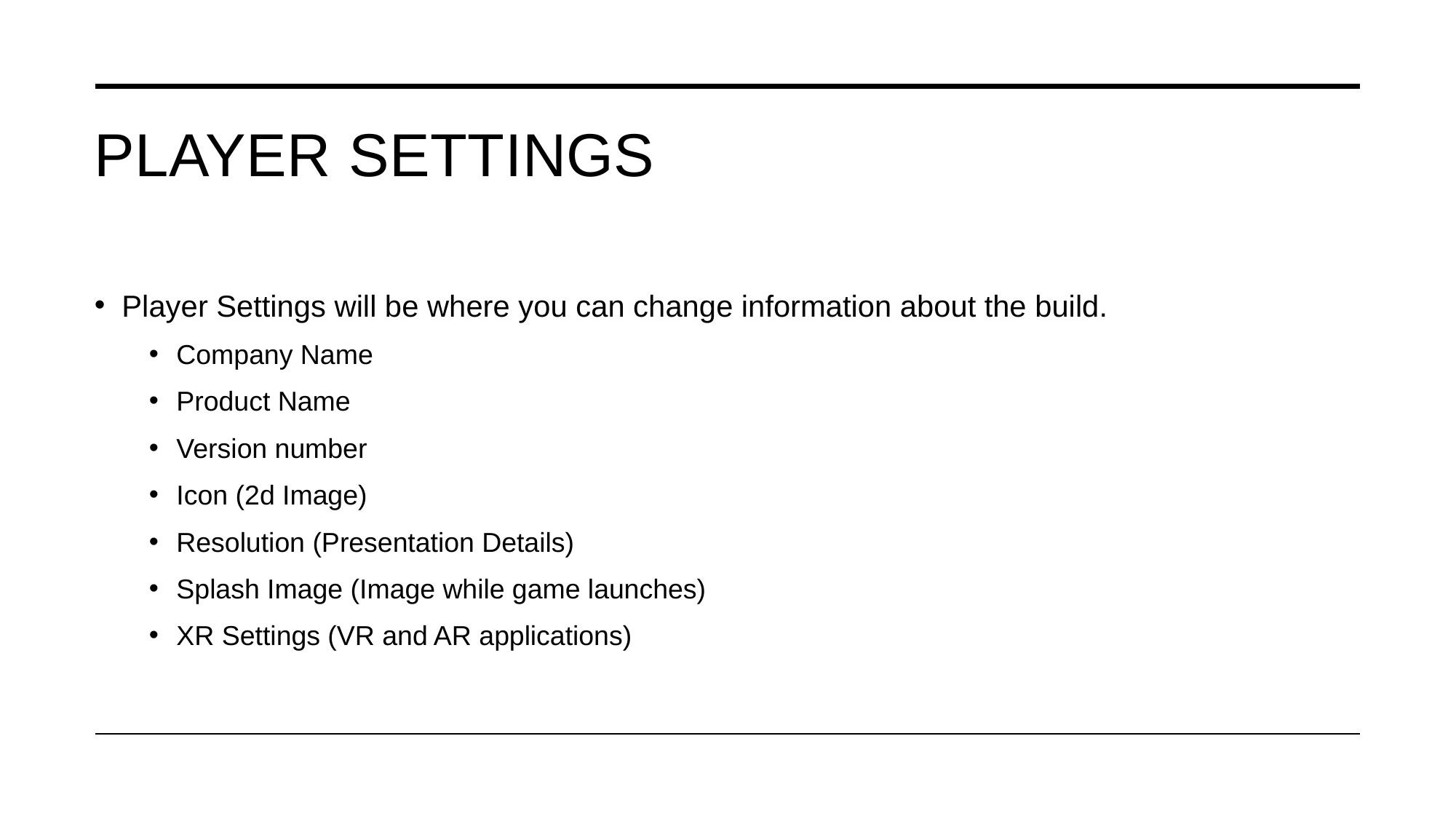

# Player Settings
Player Settings will be where you can change information about the build.
Company Name
Product Name
Version number
Icon (2d Image)
Resolution (Presentation Details)
Splash Image (Image while game launches)
XR Settings (VR and AR applications)